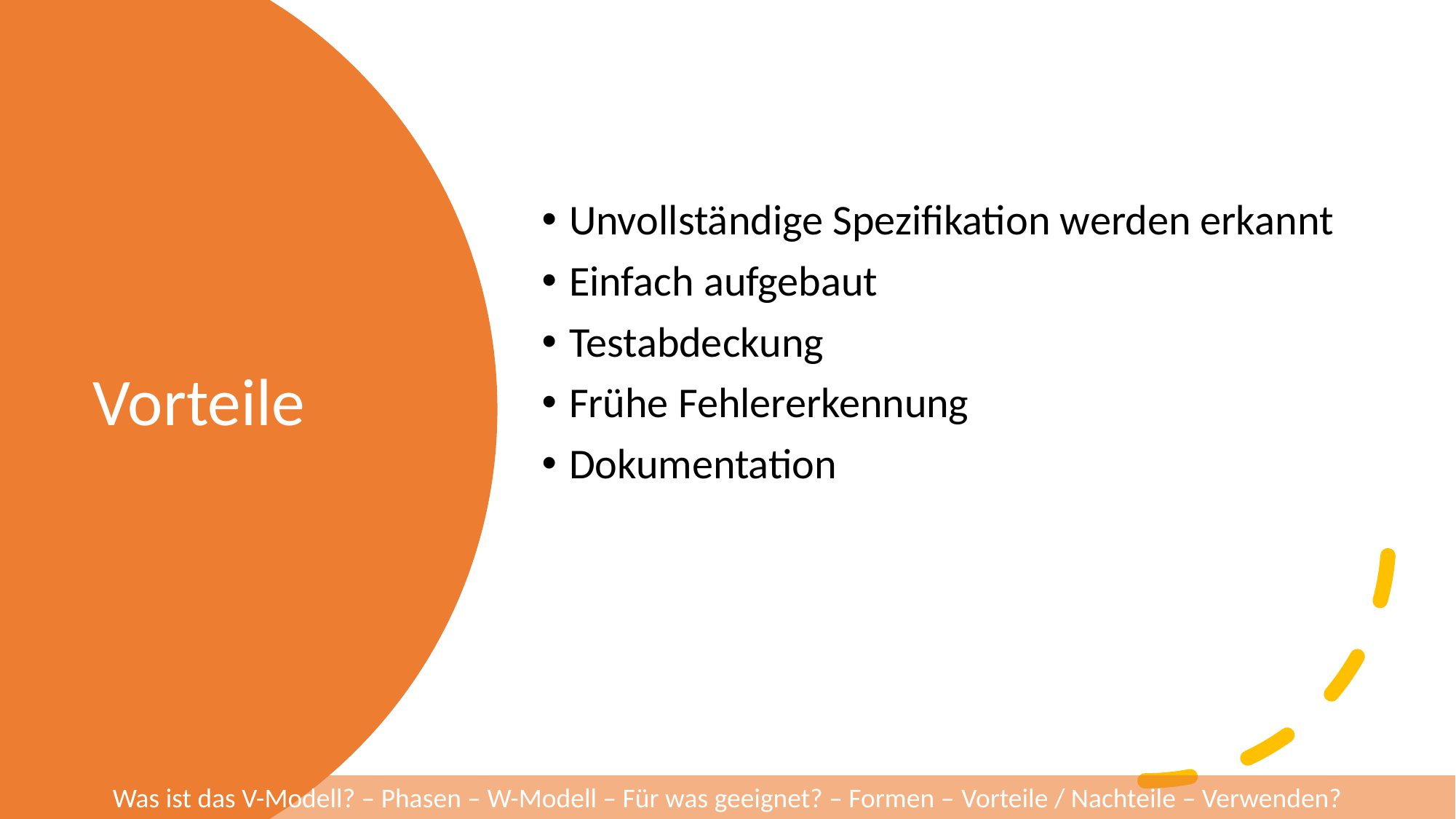

Unvollständige Spezifikation werden erkannt
Einfach aufgebaut
Testabdeckung
Frühe Fehlererkennung
Dokumentation

# Vorteile

Was ist das V-Modell? – Phasen – W-Modell – Für was geeignet? – Formen – Vorteile / Nachteile – Verwenden?